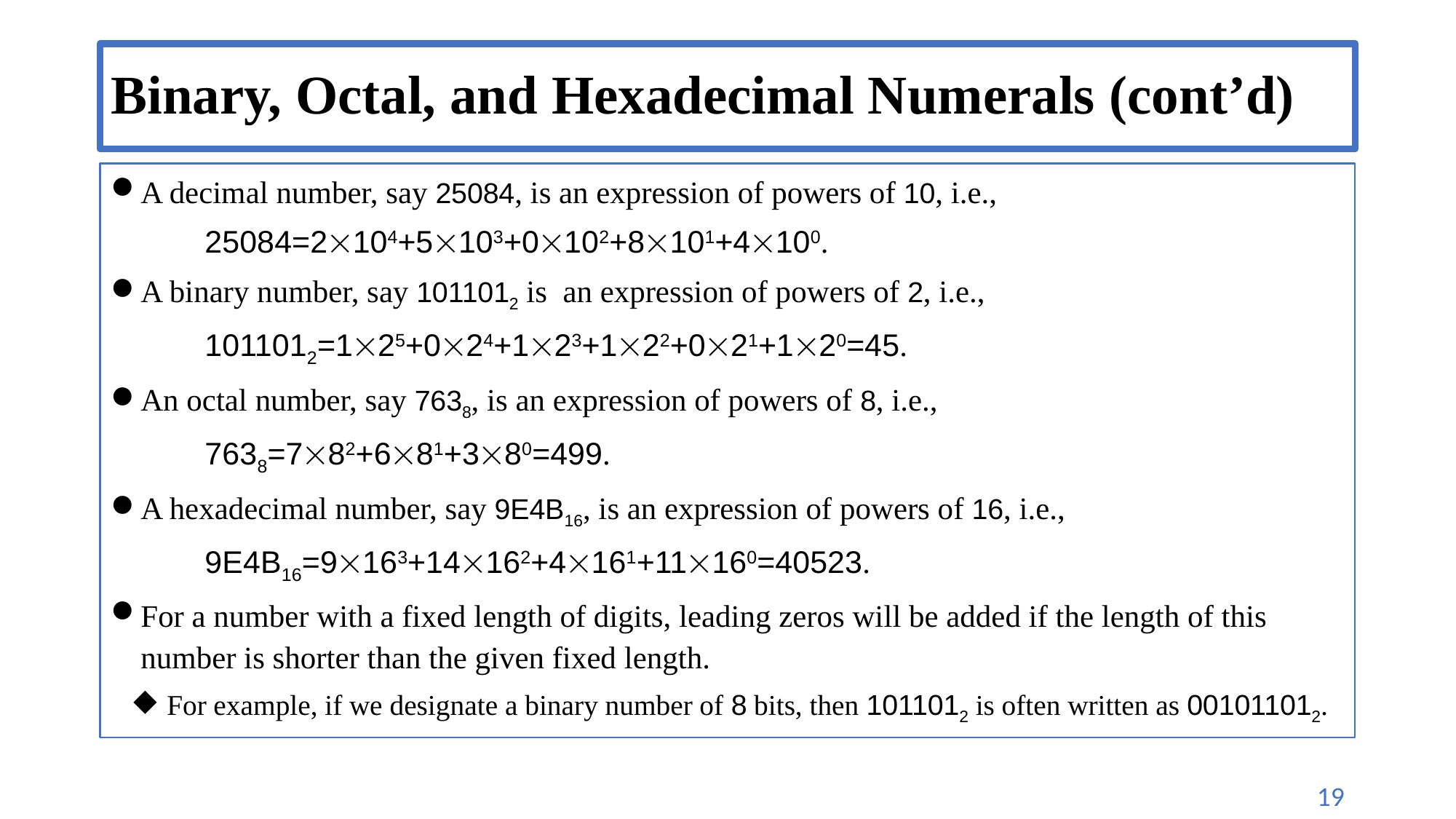

# Binary, Octal, and Hexadecimal Numerals (cont’d)
A decimal number, say 25084, is an expression of powers of 10, i.e.,
	25084=2×104+5×103+0×102+8×101+4×100.
A binary number, say 1011012 is  an expression of powers of 2, i.e.,
	1011012=1×25+0×24+1×23+1×22+0×21+1×20=45.
An octal number, say 7638, is an expression of powers of 8, i.e.,
	7638=7×82+6×81+3×80=499.
A hexadecimal number, say 9E4B16, is an expression of powers of 16, i.e.,
	9E4B16=9×163+14×162+4×161+11×160=40523.
For a number with a fixed length of digits, leading zeros will be added if the length of this number is shorter than the given fixed length.
For example, if we designate a binary number of 8 bits, then 1011012 is often written as 001011012.